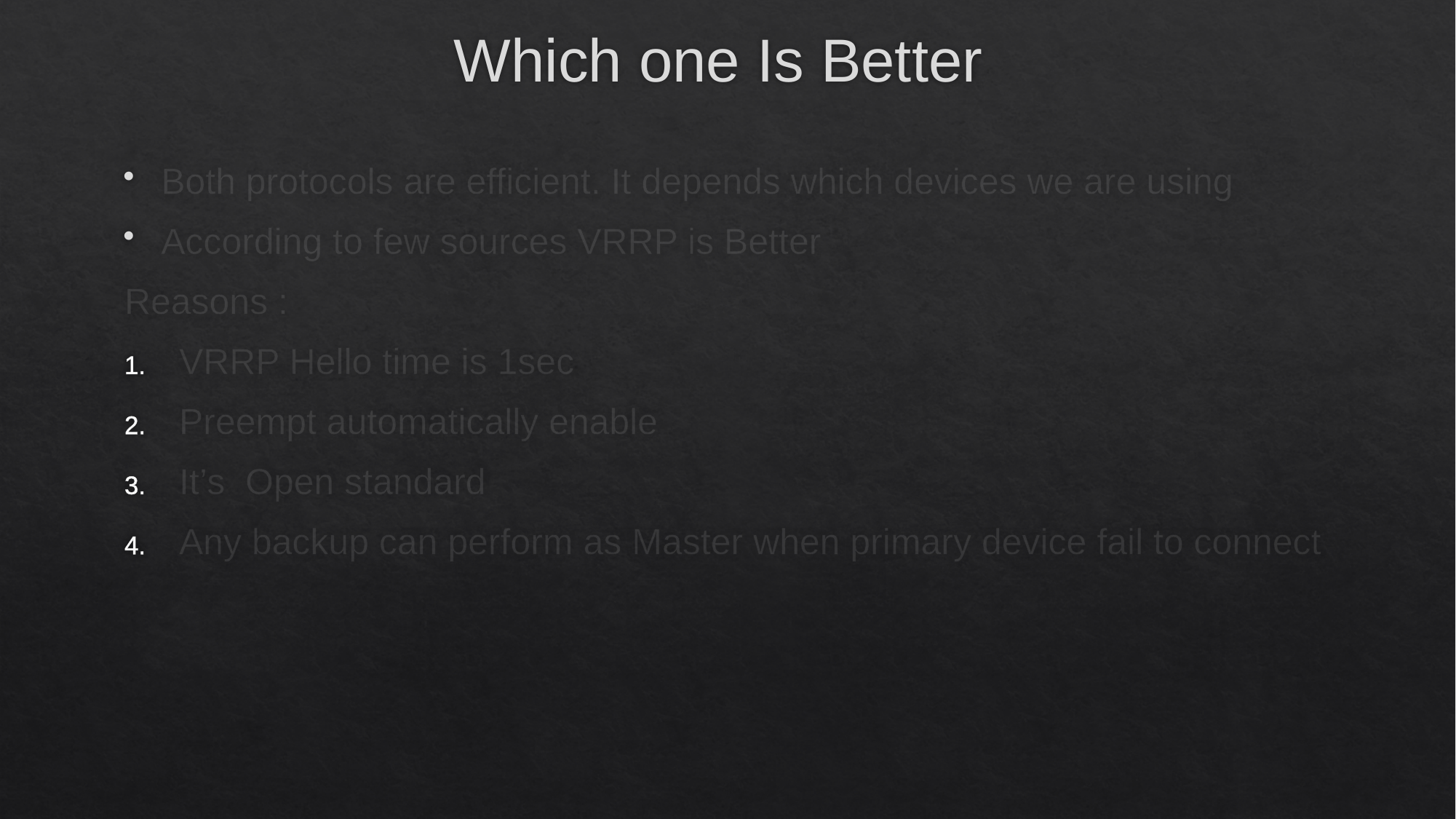

# Which one Is Better
Both protocols are efficient. It depends which devices we are using
According to few sources VRRP is Better
Reasons :
VRRP Hello time is 1sec
Preempt automatically enable
It’s  Open standard
Any backup can perform as Master when primary device fail to connect